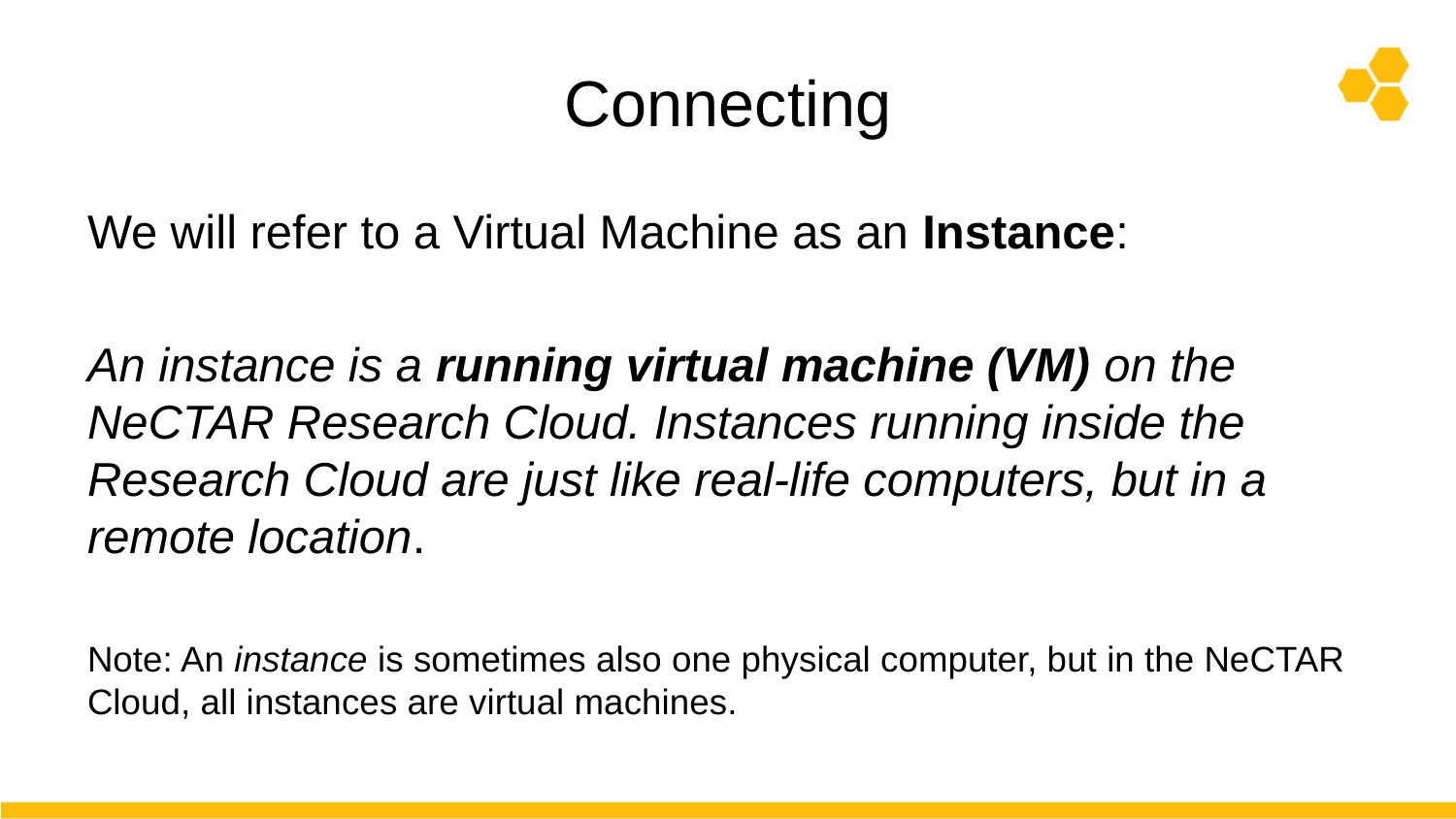

# Connecting
We will refer to a Virtual Machine as an Instance:

An instance is a running virtual machine (VM) on the NeCTAR Research Cloud. Instances running inside the Research Cloud are just like real-life computers, but in a remote location.

Note: An instance is sometimes also one physical computer, but in the NeCTAR Cloud, all instances are virtual machines.